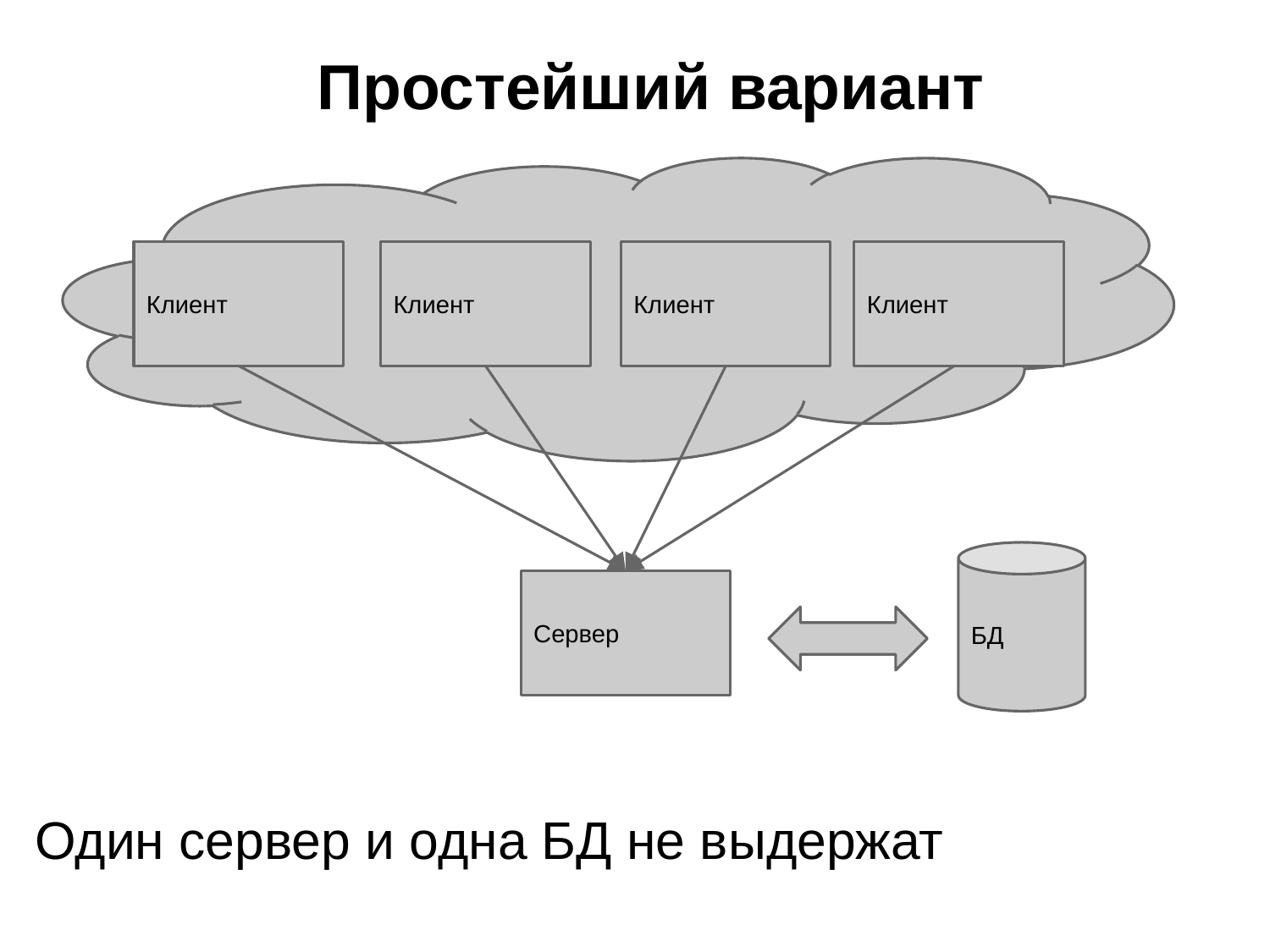

# Простейший вариант

Клиент
Клиент
Клиент
Клиент
БД
Сервер

Один сервер и одна БД не выдержат